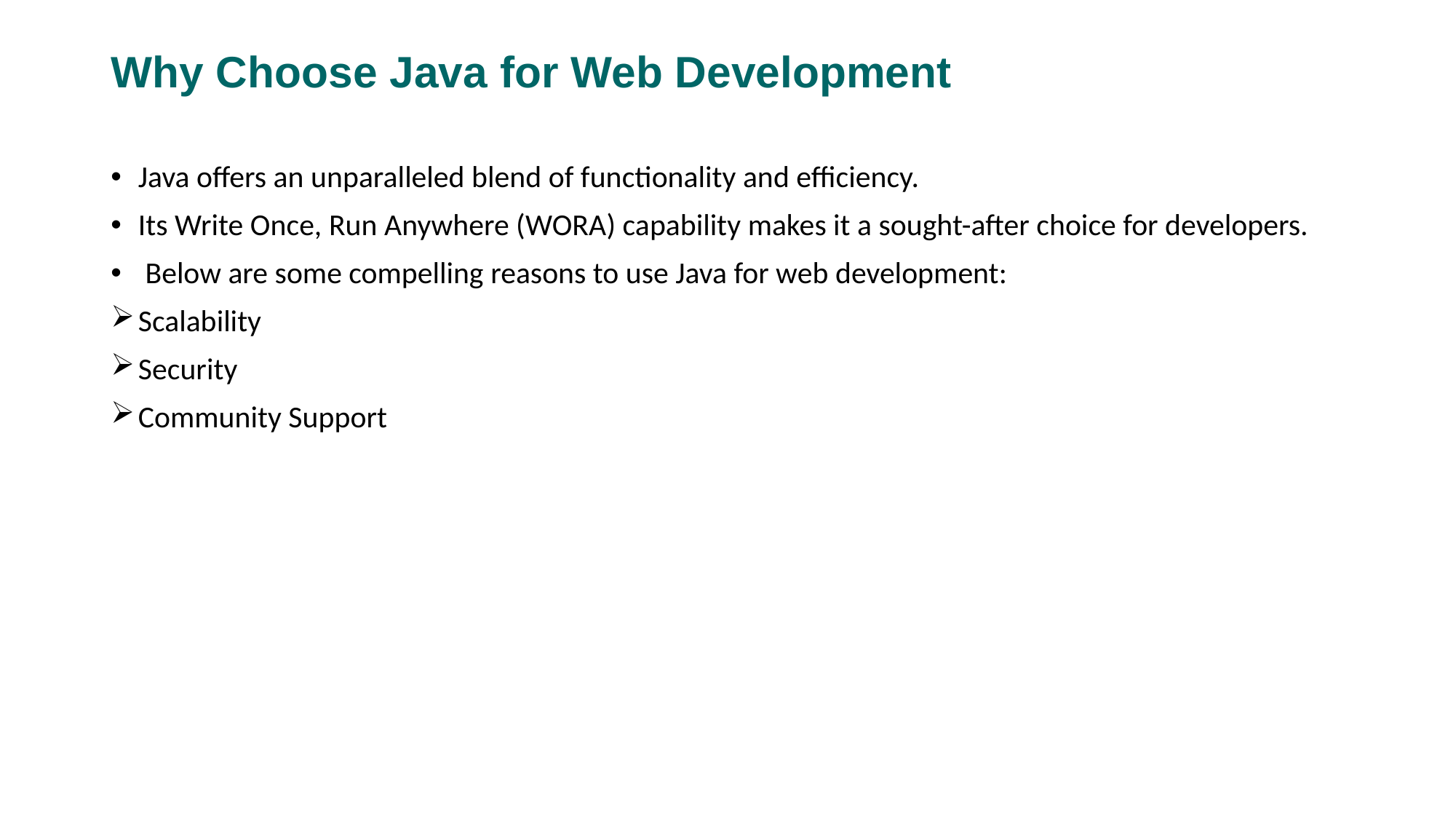

# Why Choose Java for Web Development
Java offers an unparalleled blend of functionality and efficiency.
Its Write Once, Run Anywhere (WORA) capability makes it a sought-after choice for developers.
 Below are some compelling reasons to use Java for web development:
Scalability
Security
Community Support